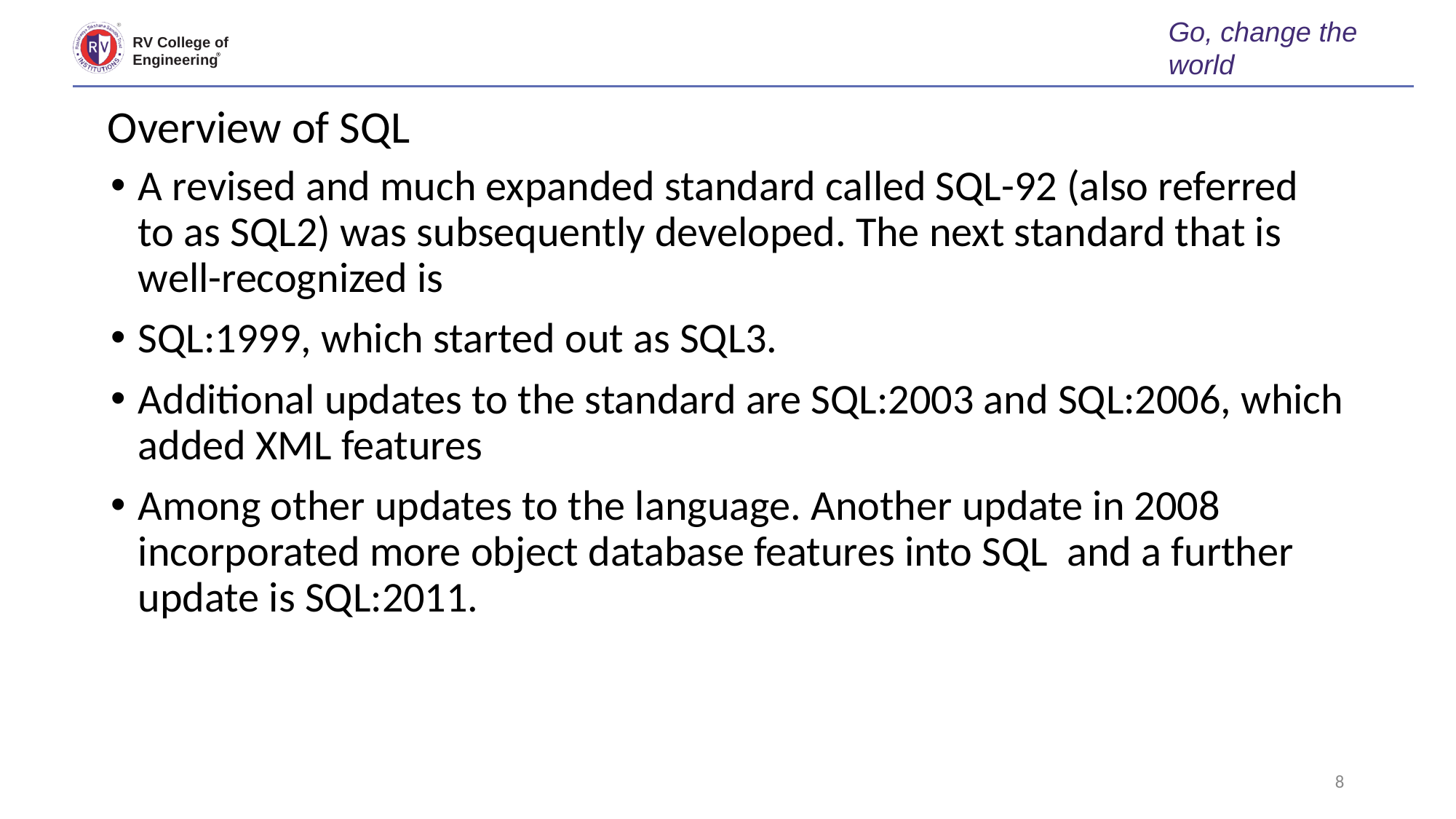

Go, change the world

RV College of
Engineering

# Overview of SQL
A revised and much expanded standard called SQL-92 (also referred to as SQL2) was subsequently developed. The next standard that is well-recognized is
SQL:1999, which started out as SQL3.
Additional updates to the standard are SQL:2003 and SQL:2006, which added XML features
Among other updates to the language. Another update in 2008 incorporated more object database features into SQL  and a further update is SQL:2011.

8